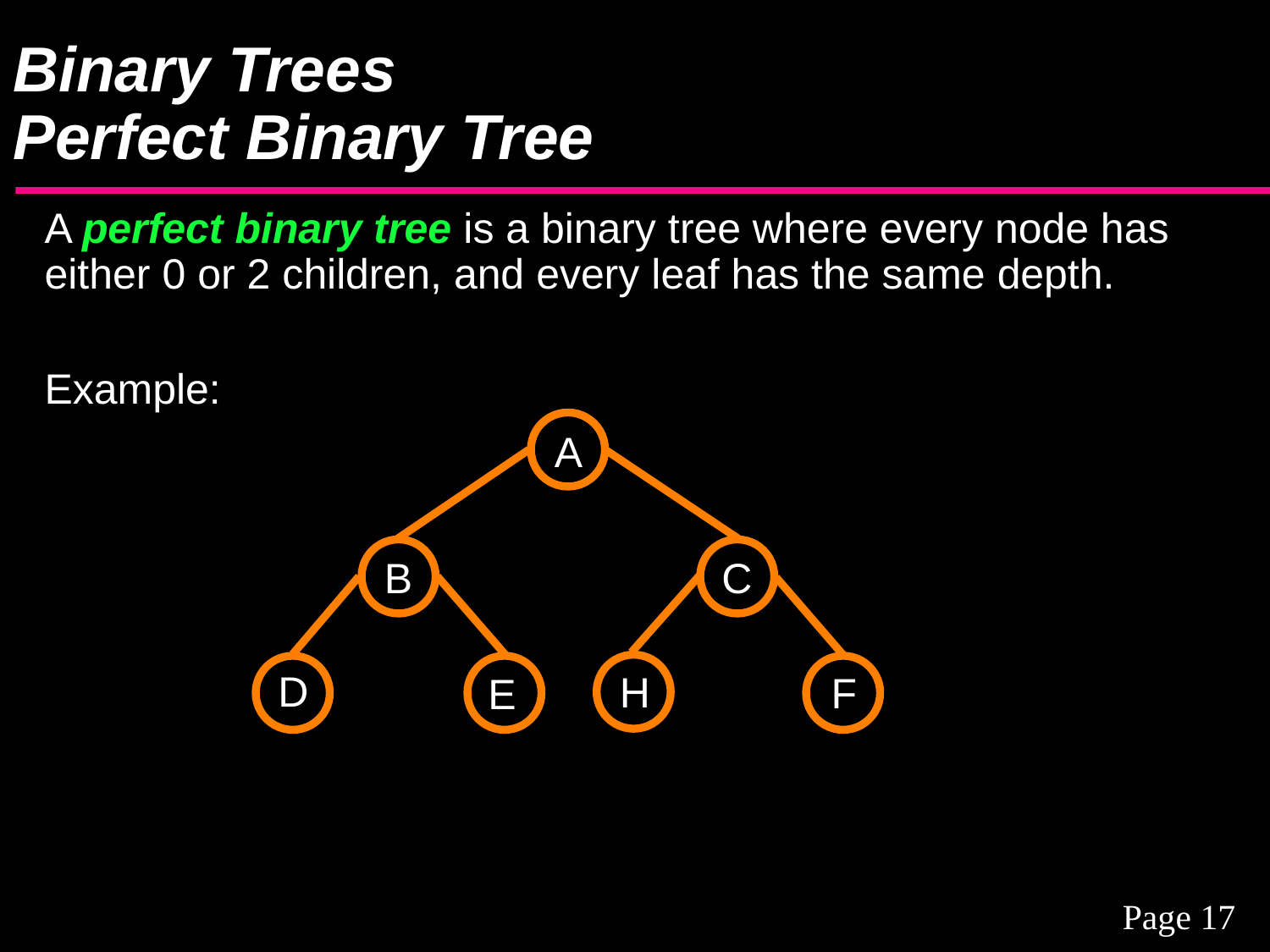

# Binary Trees Perfect Binary Tree
A perfect binary tree is a binary tree where every node has either 0 or 2 children, and every leaf has the same depth.

Example:

A

C
B

D
H
F
E